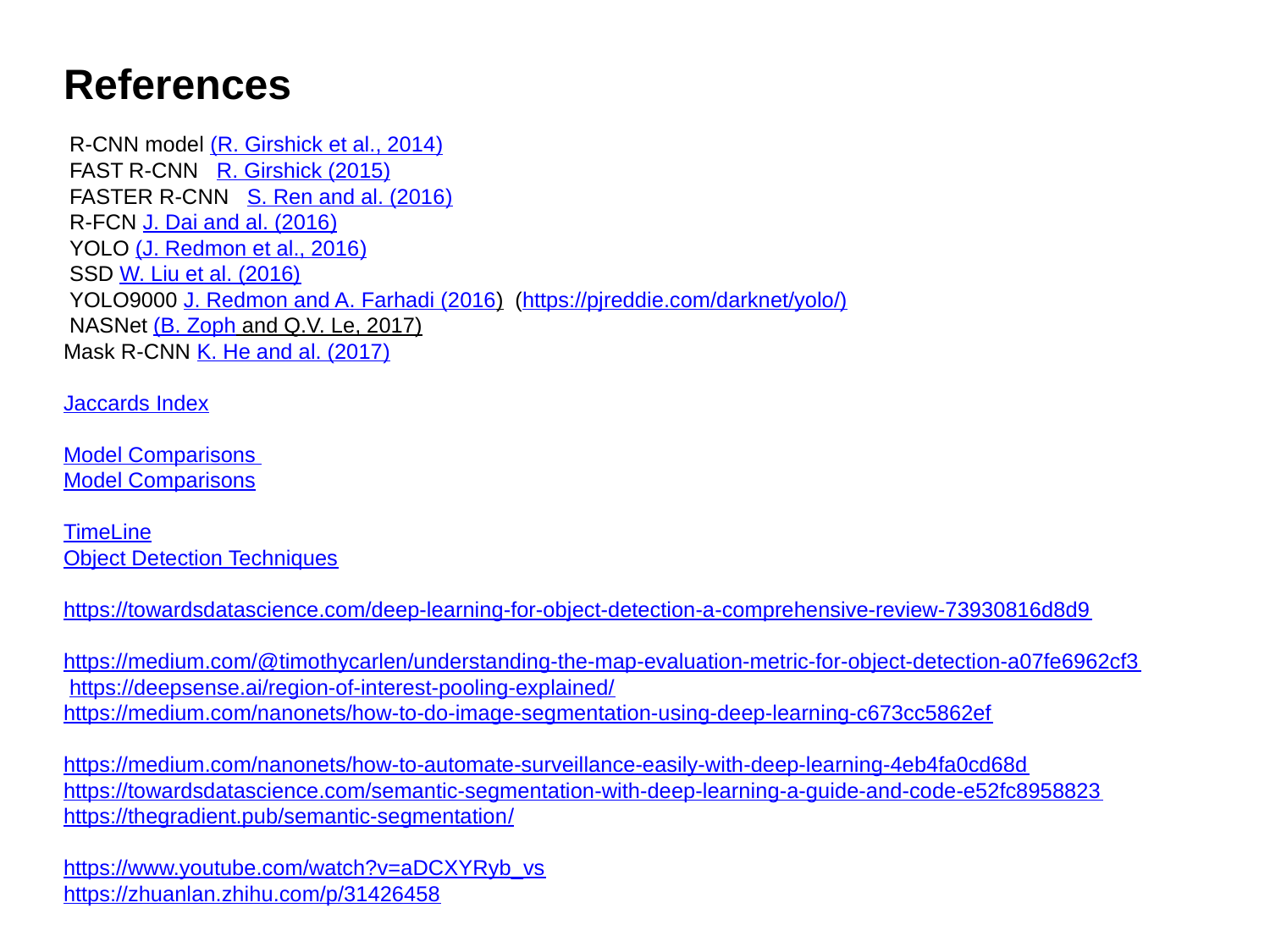

# References
 R-CNN model (R. Girshick et al., 2014)
 FAST R-CNN   R. Girshick (2015)
 FASTER R-CNN   S. Ren and al. (2016)
 R-FCN J. Dai and al. (2016)
 YOLO (J. Redmon et al., 2016)
 SSD W. Liu et al. (2016)
 YOLO9000 J. Redmon and A. Farhadi (2016)  (https://pjreddie.com/darknet/yolo/)
 NASNet (B. Zoph and Q.V. Le, 2017)
Mask R-CNN K. He and al. (2017)

Jaccards Index

Model Comparisons
Model Comparisons

TimeLine
Object Detection Techniques

https://towardsdatascience.com/deep-learning-for-object-detection-a-comprehensive-review-73930816d8d9

https://medium.com/@timothycarlen/understanding-the-map-evaluation-metric-for-object-detection-a07fe6962cf3
 https://deepsense.ai/region-of-interest-pooling-explained/
https://medium.com/nanonets/how-to-do-image-segmentation-using-deep-learning-c673cc5862ef

https://medium.com/nanonets/how-to-automate-surveillance-easily-with-deep-learning-4eb4fa0cd68d
https://towardsdatascience.com/semantic-segmentation-with-deep-learning-a-guide-and-code-e52fc8958823
https://thegradient.pub/semantic-segmentation/

https://www.youtube.com/watch?v=aDCXYRyb_vs
https://zhuanlan.zhihu.com/p/31426458